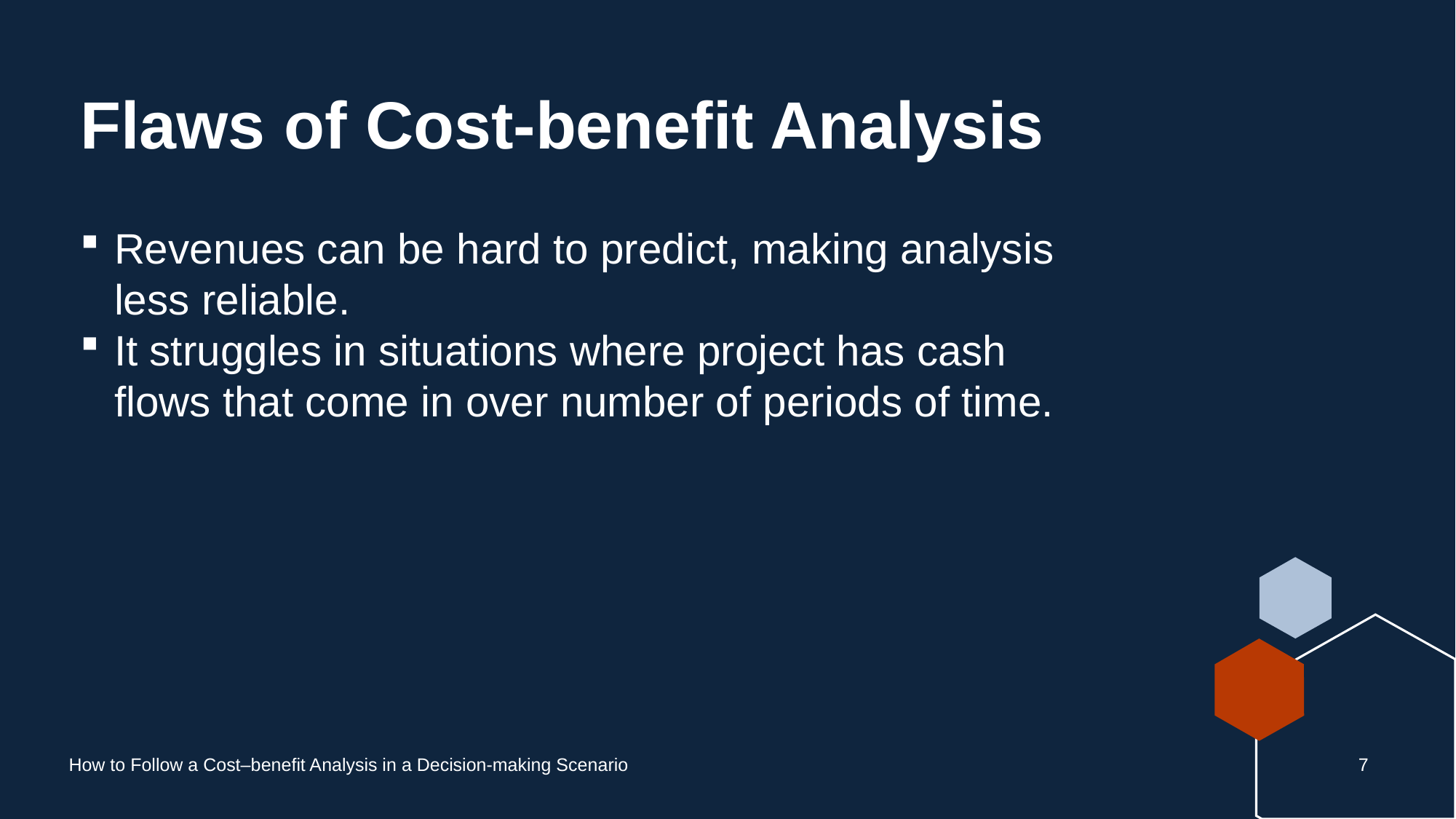

# Flaws of Cost-benefit Analysis

Revenues can be hard to predict, making analysis less reliable.
It struggles in situations where project has cash flows that come in over number of periods of time.
7
How to Follow a Cost–benefit Analysis in a Decision-making Scenario